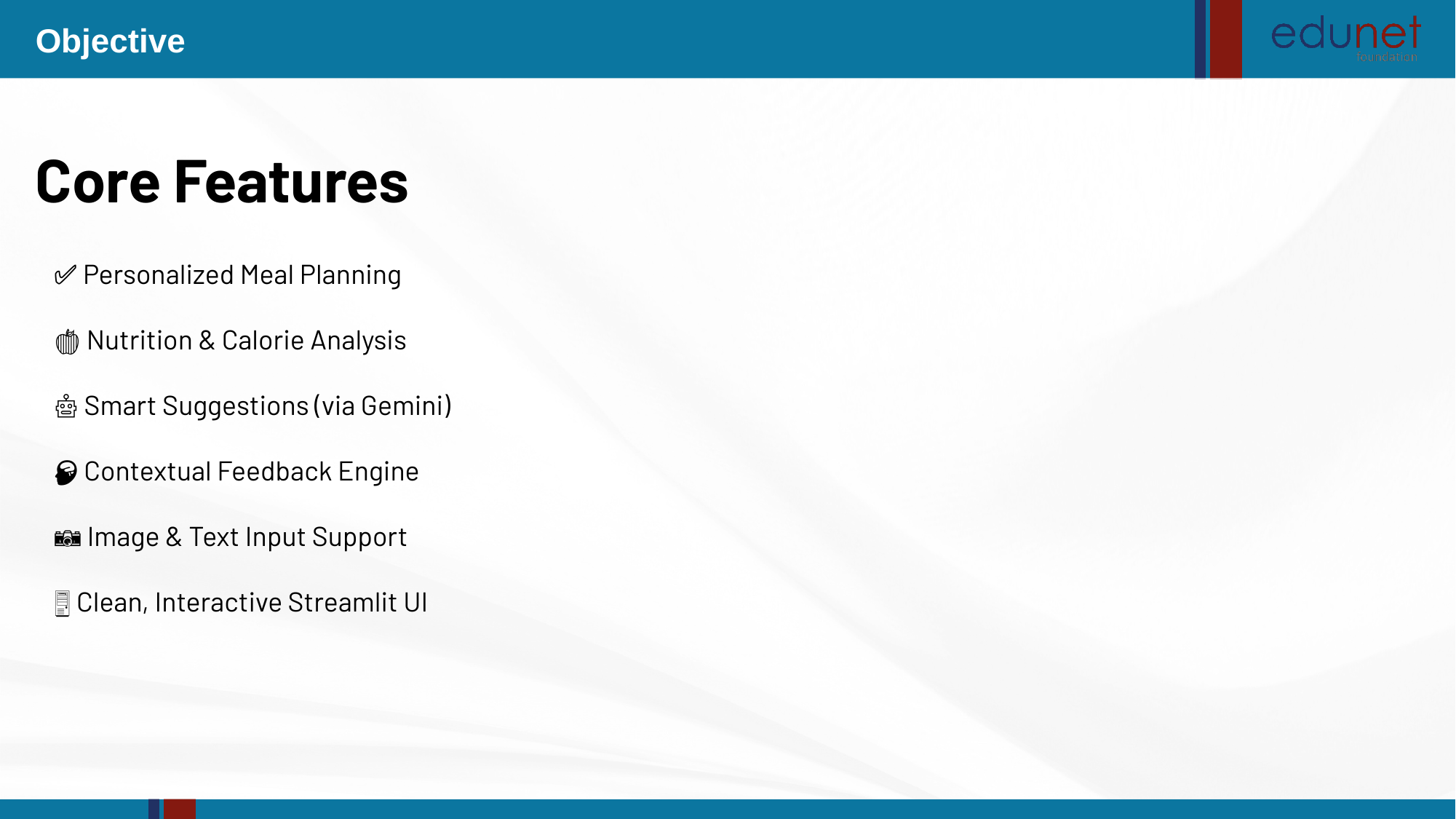

Objective
Core Features
✅ Personalized Meal Planning
🍎 Nutrition & Calorie Analysis
🤖 Smart Suggestions (via Gemini)
🧠 Contextual Feedback Engine
📷 Image & Text Input Support
🖥️ Clean, Interactive Streamlit UI